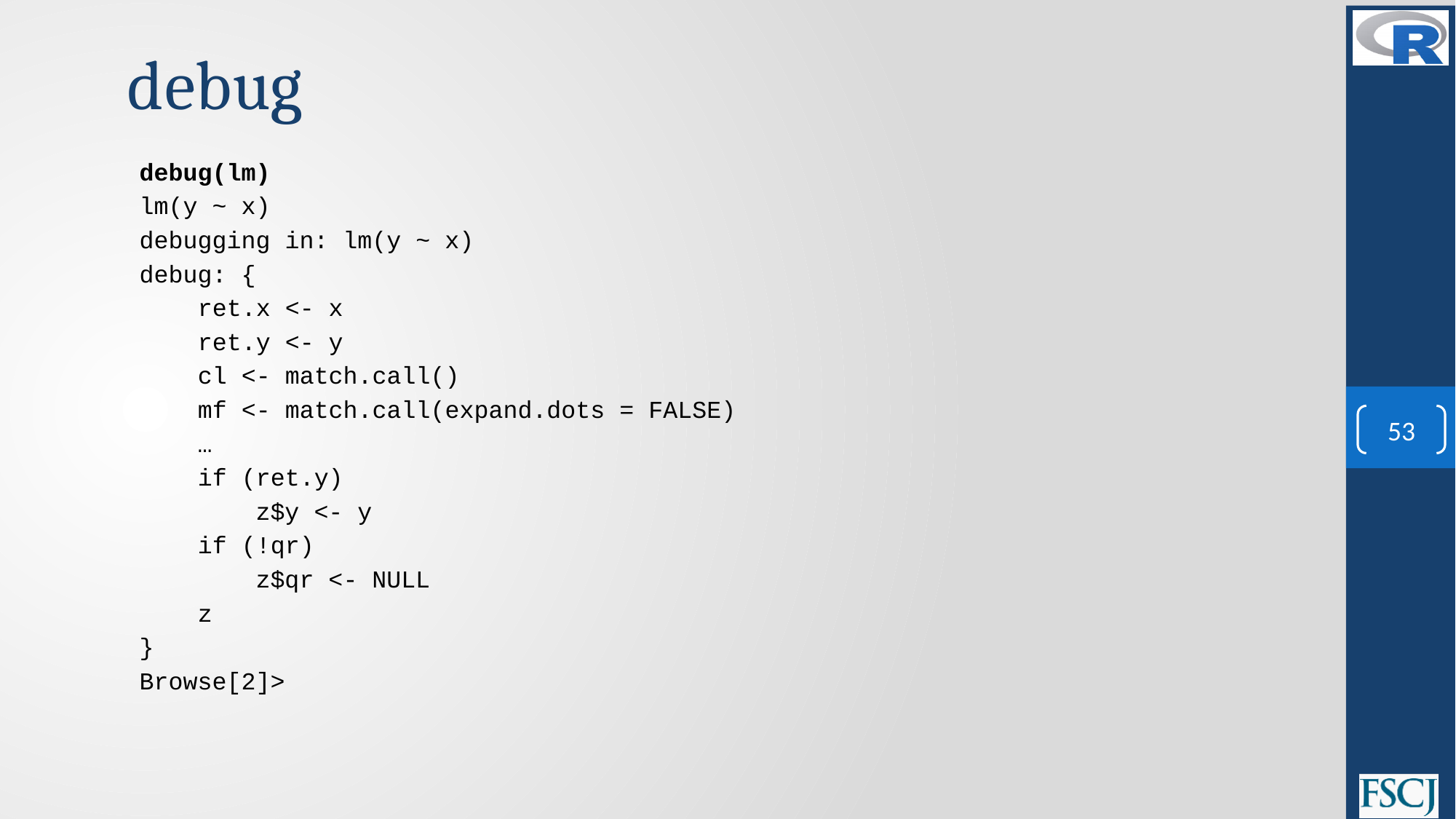

# debug
debug(lm)
lm(y ~ x)
debugging in: lm(y ~ x)
debug: {
    ret.x <- x
    ret.y <- y
    cl <- match.call()
    mf <- match.call(expand.dots = FALSE)
    …
    if (ret.y)
        z$y <- y
    if (!qr)
        z$qr <- NULL
    z
}
Browse[2]>
53